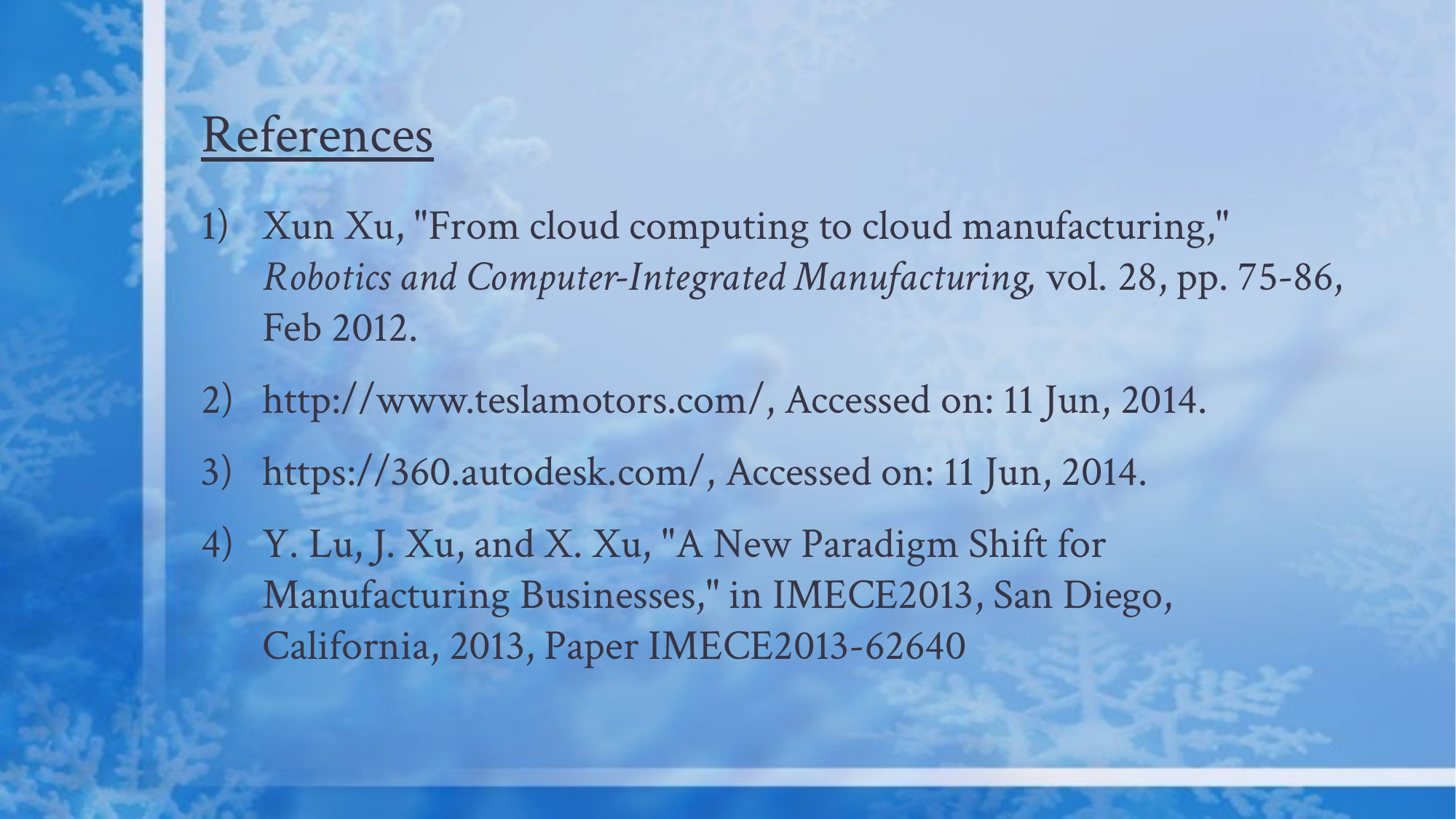

# References
Xun Xu, "From cloud computing to cloud manufacturing," Robotics and Computer-Integrated Manufacturing, vol. 28, pp. 75-86, Feb 2012.
http://www.teslamotors.com/, Accessed on: 11 Jun, 2014.
https://360.autodesk.com/, Accessed on: 11 Jun, 2014.
Y. Lu, J. Xu, and X. Xu, "A New Paradigm Shift for Manufacturing Businesses," in IMECE2013, San Diego, California, 2013, Paper IMECE2013-62640